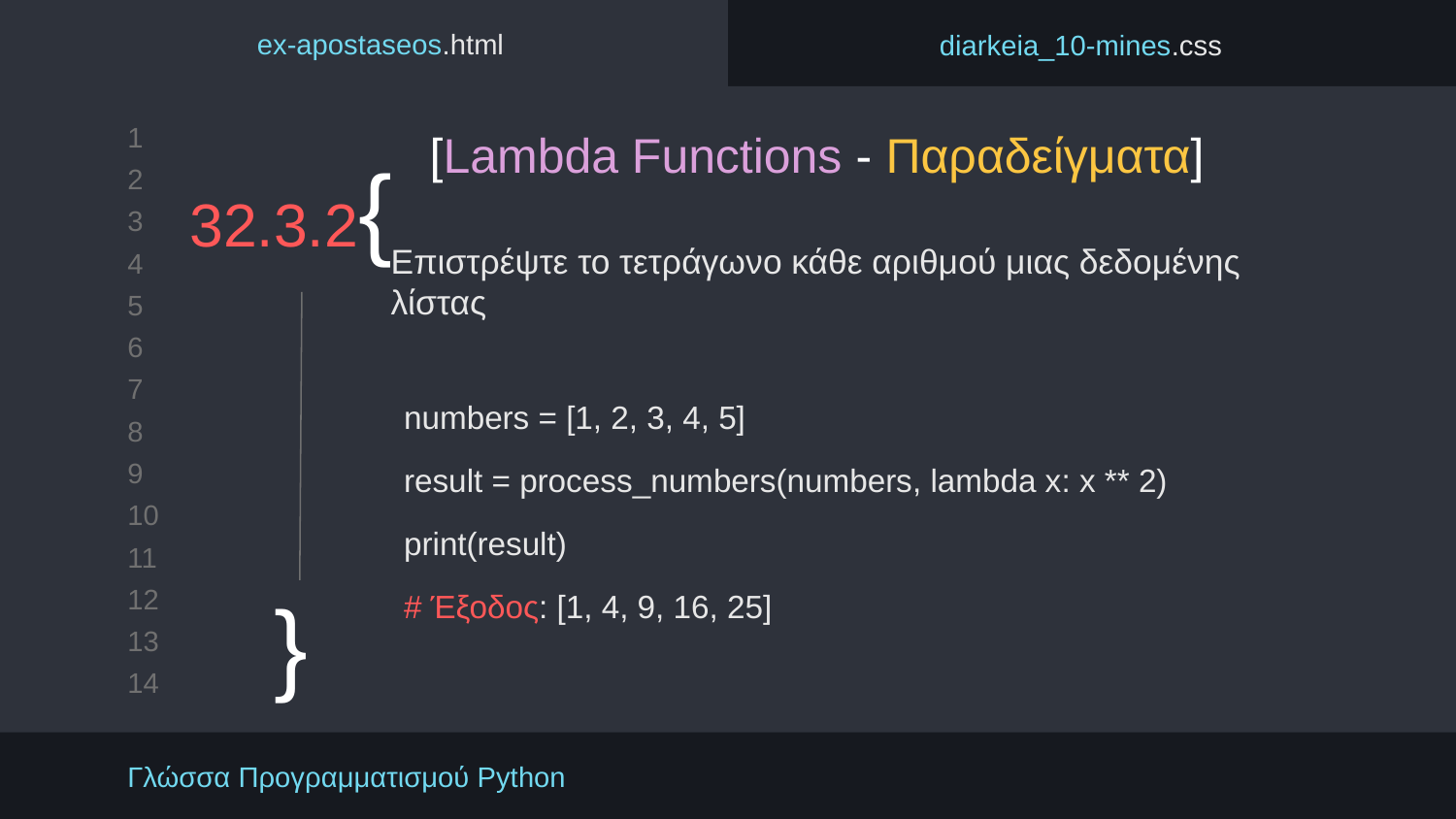

ex-apostaseos.html
diarkeia_10-mines.css
[Lambda Functions - Παραδείγματα]
# 32.3.2{
Επιστρέψτε το τετράγωνο κάθε αριθμού μιας δεδομένης λίστας
numbers = [1, 2, 3, 4, 5]
result = process_numbers(numbers, lambda x: x ** 2)
print(result)
# Έξοδος: [1, 4, 9, 16, 25]
}
Γλώσσα Προγραμματισμού Python